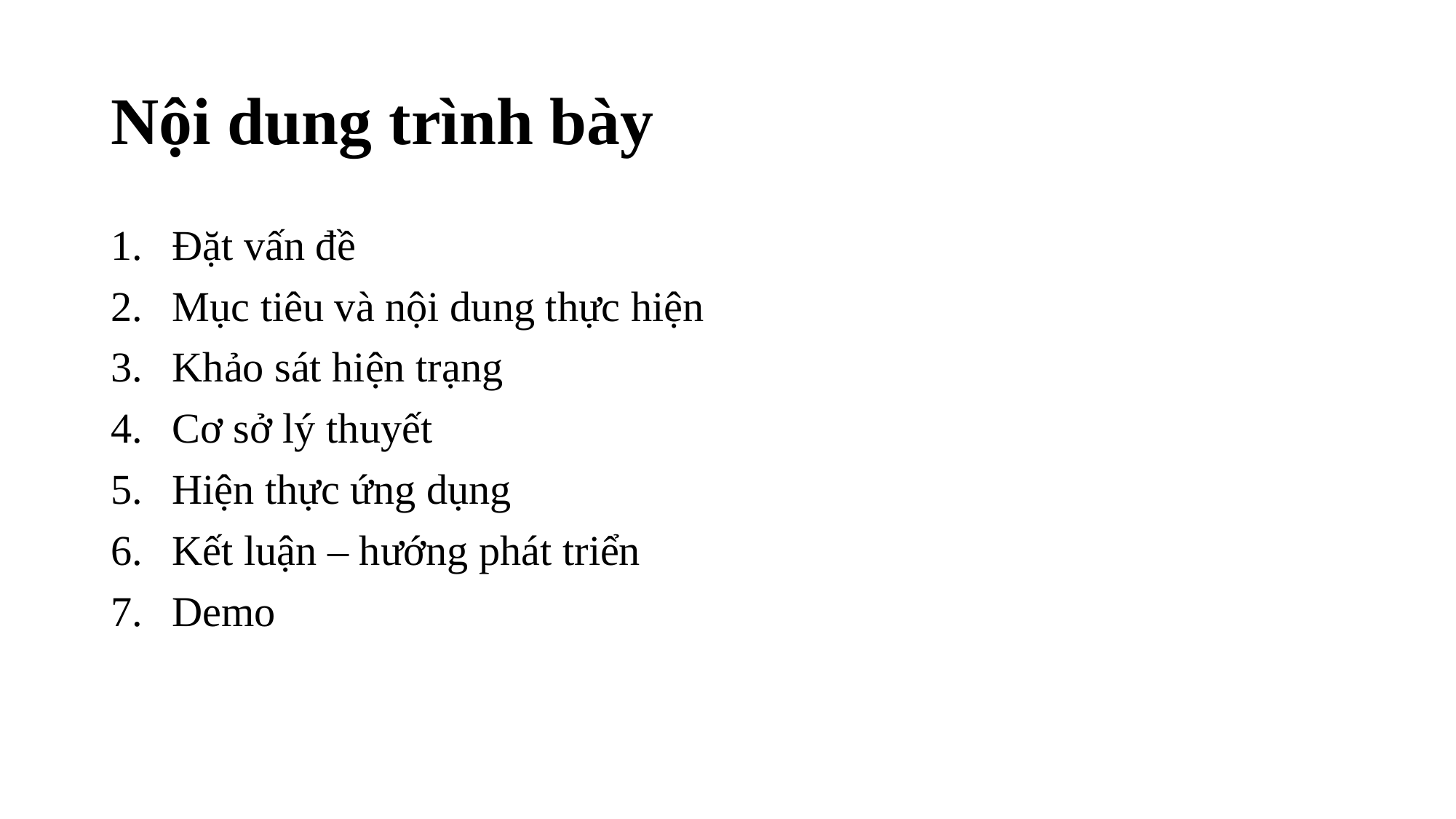

# Nội dung trình bày
Đặt vấn đề
Mục tiêu và nội dung thực hiện
Khảo sát hiện trạng
Cơ sở lý thuyết
Hiện thực ứng dụng
Kết luận – hướng phát triển
Demo
2